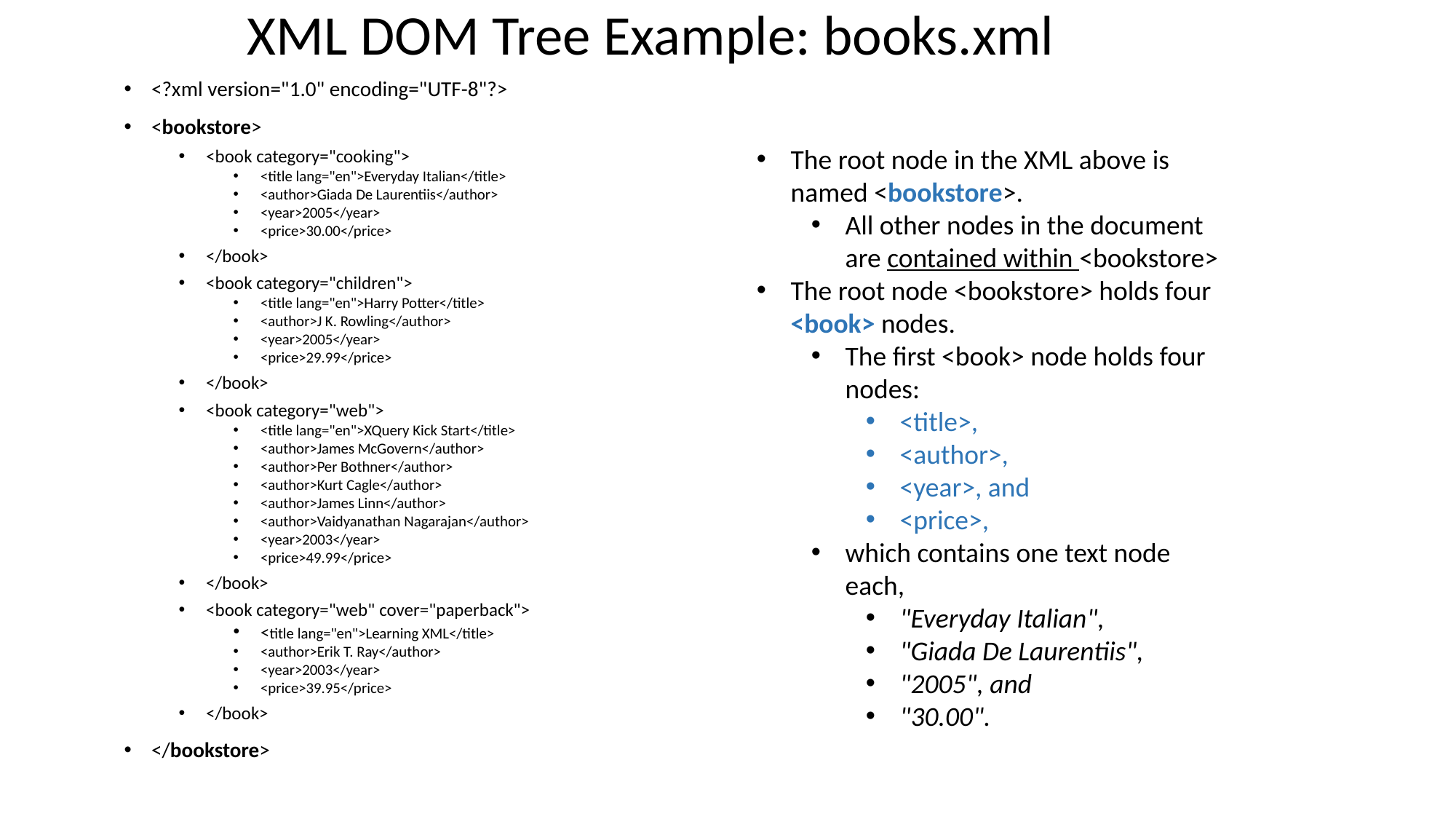

# XML DOM Tree Example: books.xml
<?xml version="1.0" encoding="UTF-8"?>
<bookstore>
<book category="cooking">
<title lang="en">Everyday Italian</title>
<author>Giada De Laurentiis</author>
<year>2005</year>
<price>30.00</price>
</book>
<book category="children">
<title lang="en">Harry Potter</title>
<author>J K. Rowling</author>
<year>2005</year>
<price>29.99</price>
</book>
<book category="web">
<title lang="en">XQuery Kick Start</title>
<author>James McGovern</author>
<author>Per Bothner</author>
<author>Kurt Cagle</author>
<author>James Linn</author>
<author>Vaidyanathan Nagarajan</author>
<year>2003</year>
<price>49.99</price>
</book>
<book category="web" cover="paperback">
<title lang="en">Learning XML</title>
<author>Erik T. Ray</author>
<year>2003</year>
<price>39.95</price>
</book>
</bookstore>

The root node in the XML above is named <bookstore>.
All other nodes in the document are contained within <bookstore>
The root node <bookstore> holds four <book> nodes.
The first <book> node holds four nodes:
<title>,
<author>,
<year>, and
<price>,
which contains one text node each,
"Everyday Italian",
"Giada De Laurentiis",
"2005", and
"30.00".